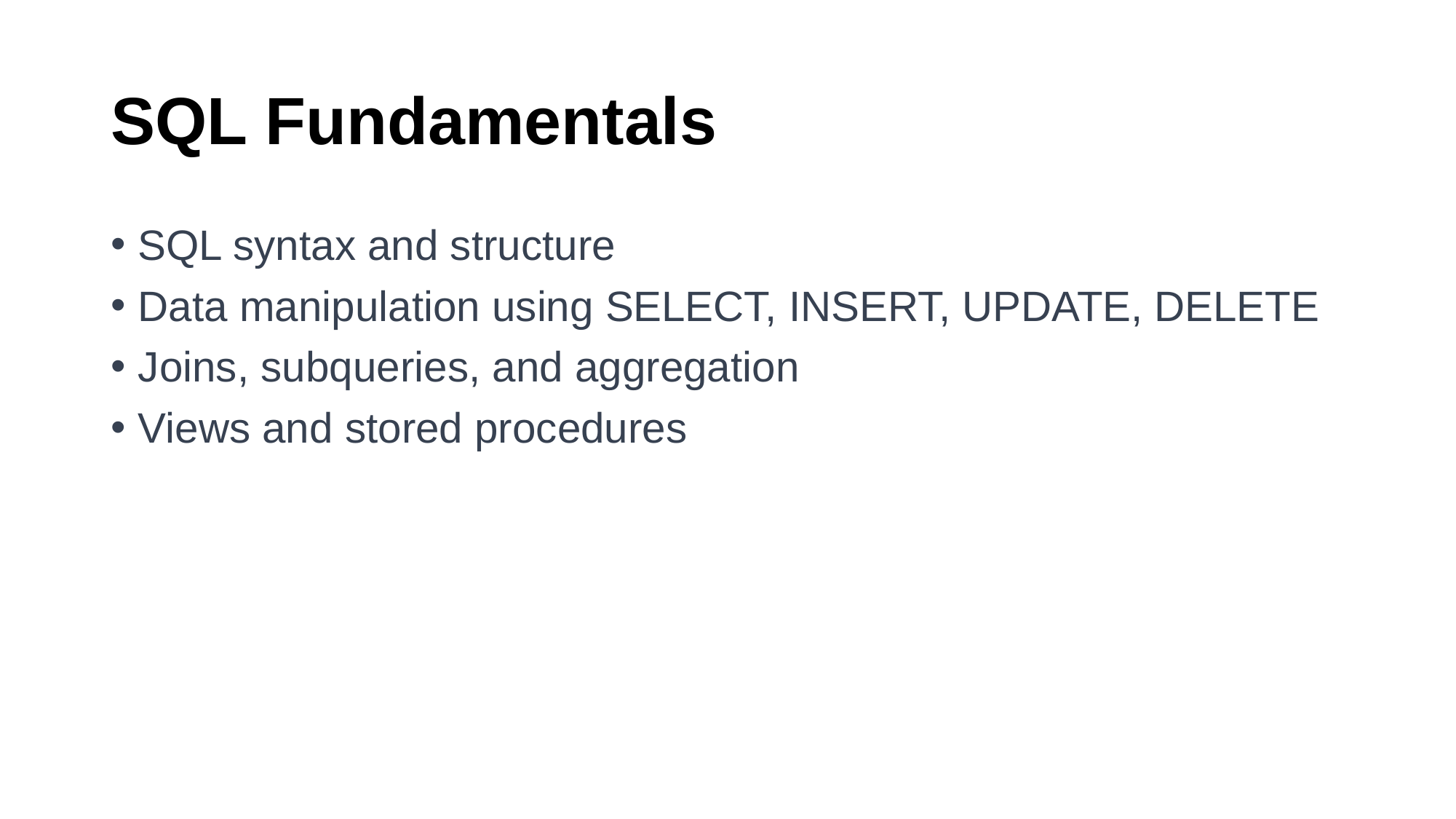

# SQL Fundamentals
SQL syntax and structure
Data manipulation using SELECT, INSERT, UPDATE, DELETE
Joins, subqueries, and aggregation
Views and stored procedures